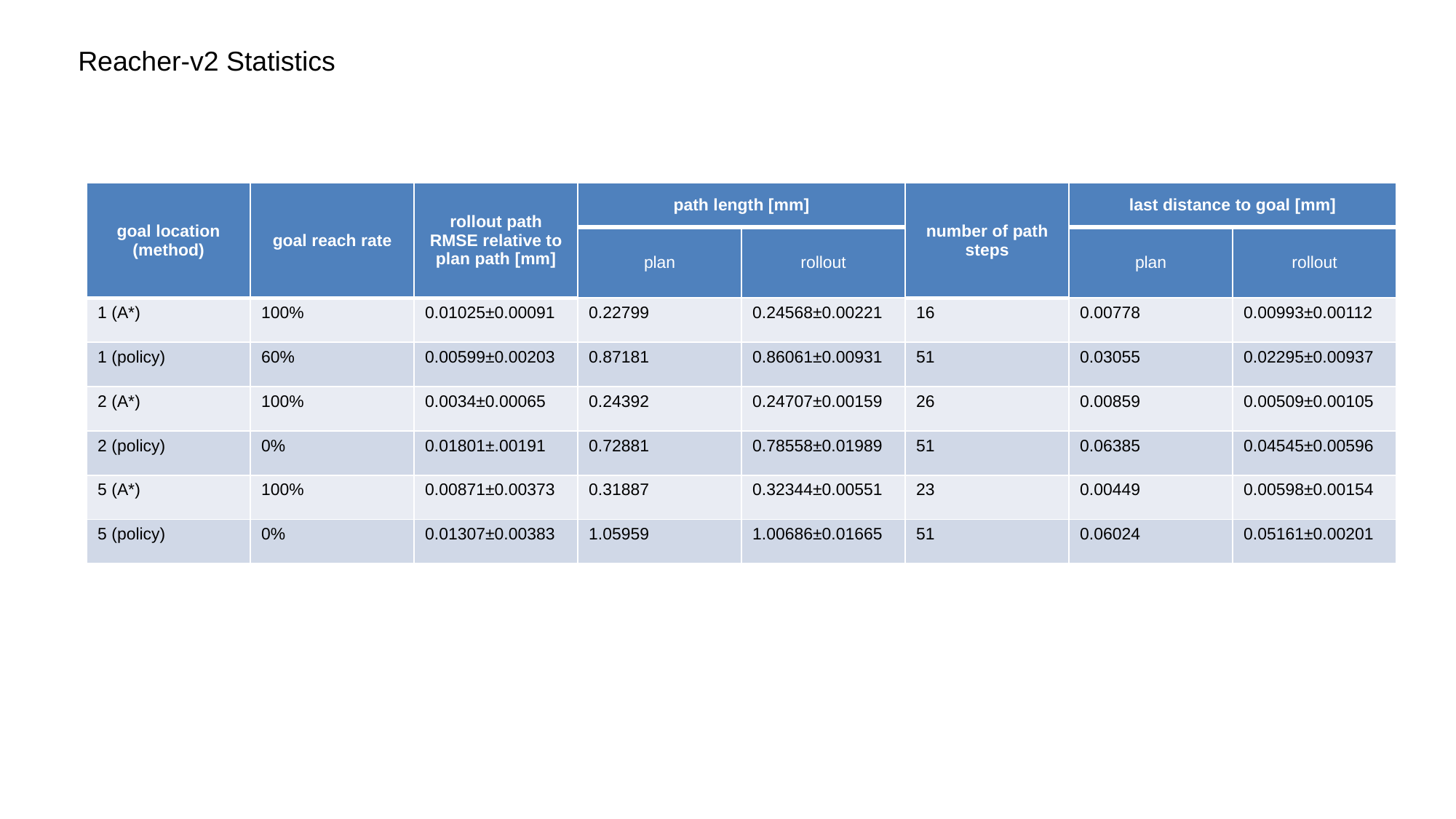

Reacher-v2 Statistics
| goal location (method) | goal reach rate | rollout path RMSE relative to plan path [mm] | path length [mm] |  | number of path steps | last distance to goal [mm] |  |
| --- | --- | --- | --- | --- | --- | --- | --- |
|  |  |  | plan | rollout |  | plan | rollout |
| 1 (A\*) | 100% | 0.01025±0.00091 | 0.22799 | 0.24568±0.00221 | 16 | 0.00778 | 0.00993±0.00112 |
| 1 (policy) | 60% | 0.00599±0.00203 | 0.87181 | 0.86061±0.00931 | 51 | 0.03055 | 0.02295±0.00937 |
| 2 (A\*) | 100% | 0.0034±0.00065 | 0.24392 | 0.24707±0.00159 | 26 | 0.00859 | 0.00509±0.00105 |
| 2 (policy) | 0% | 0.01801±.00191 | 0.72881 | 0.78558±0.01989 | 51 | 0.06385 | 0.04545±0.00596 |
| 5 (A\*) | 100% | 0.00871±0.00373 | 0.31887 | 0.32344±0.00551 | 23 | 0.00449 | 0.00598±0.00154 |
| 5 (policy) | 0% | 0.01307±0.00383 | 1.05959 | 1.00686±0.01665 | 51 | 0.06024 | 0.05161±0.00201 |